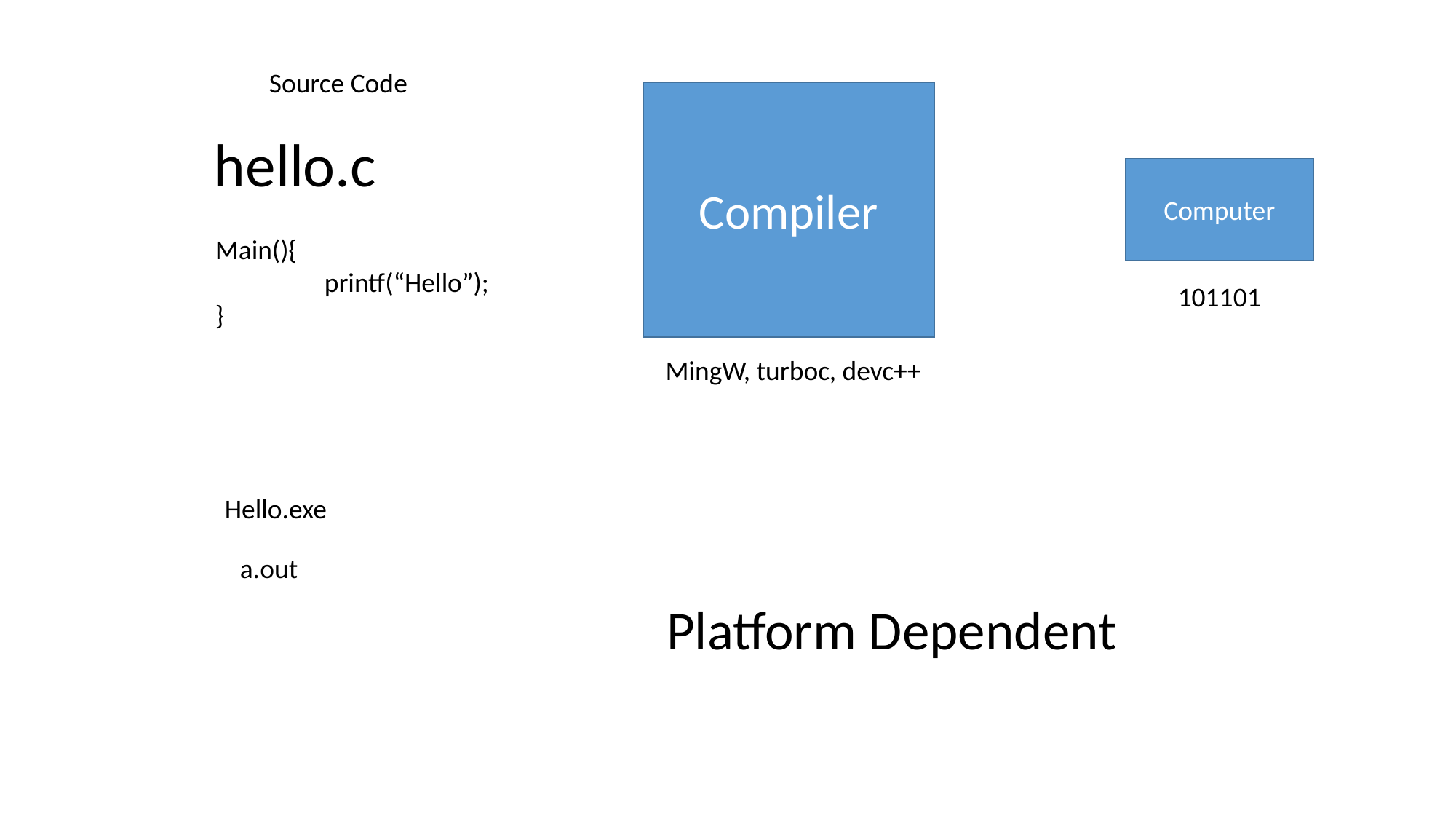

Source Code
Compiler
hello.c
Computer
Main(){
	printf(“Hello”);
}
101101
MingW, turboc, devc++
Hello.exe
a.out
Platform Dependent